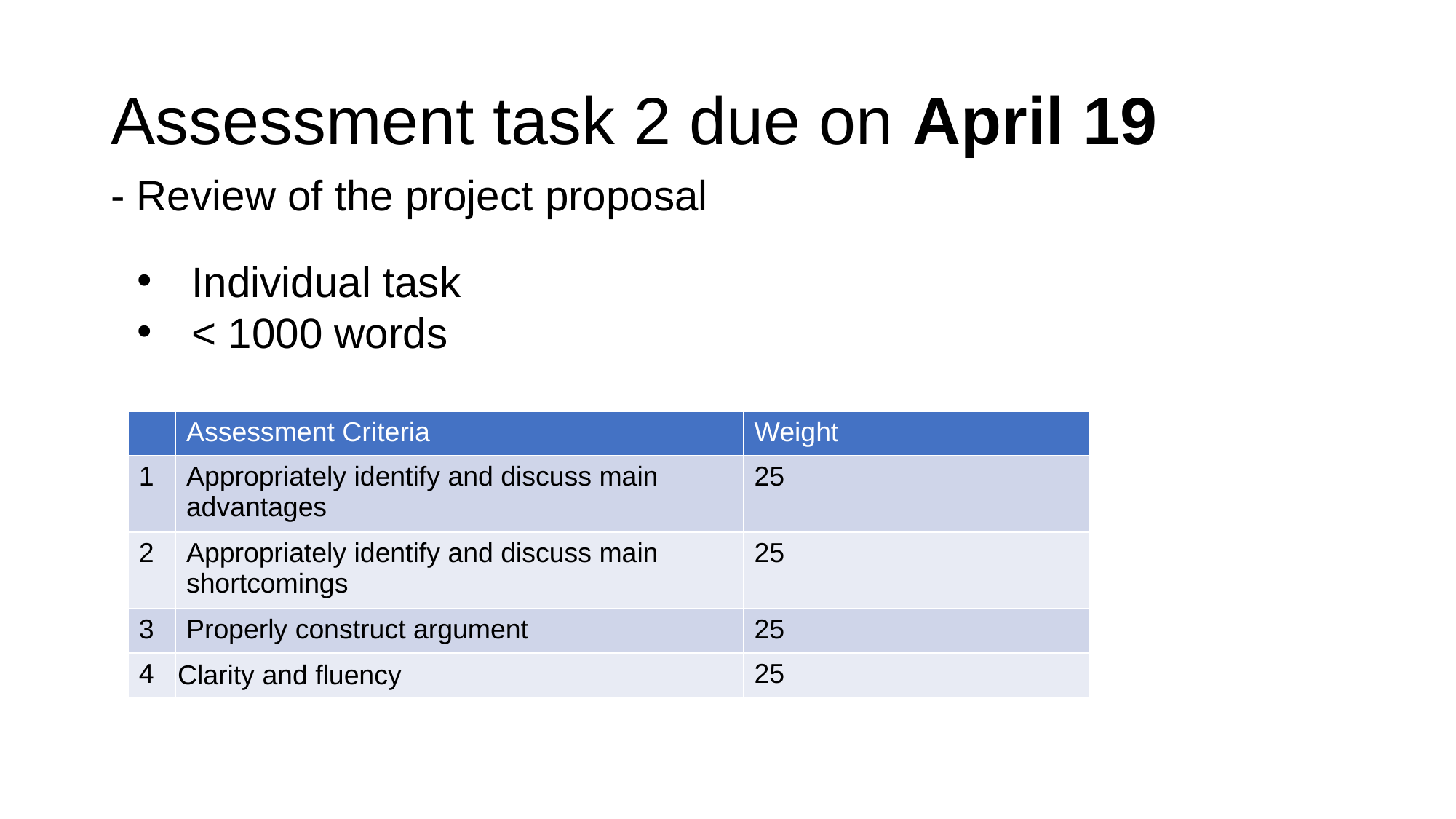

# Assessment task 2 due on April 19
- Review of the project proposal
Individual task
< 1000 words
|  | Assessment Criteria | Weight |
| --- | --- | --- |
| 1 | Appropriately identify and discuss main advantages | 25 |
| 2 | Appropriately identify and discuss main shortcomings | 25 |
| 3 | Properly construct argument | 25 |
| 4 | Clarity and fluency | 25 |